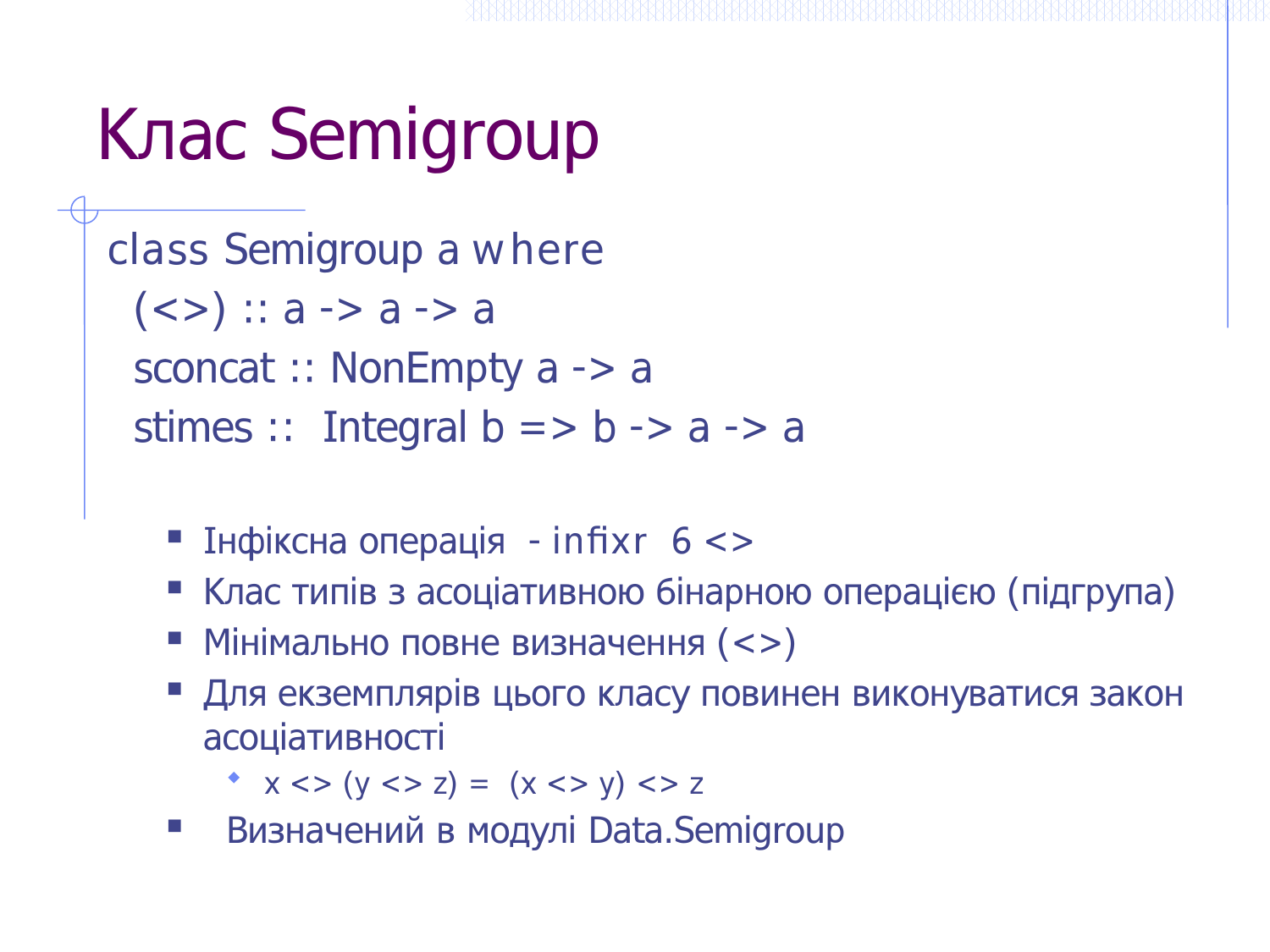

# Клас Semigroup
class Semigroup a where
  (<>) :: a -> a -> a
  sconcat :: NonEmpty a -> a
  stimes ::  Integral b => b -> a -> a

Iнфіксна операція  - infixr  6 <>
Клас типів з асоціативною бінарною операцією (підгрупа)
Мінімально повне визначення (<>)
Для екземплярів цього класу повинен виконуватися закон асоціативності
 x <> (y <> z) =  (x <> y) <> z
  Визначений в модулі Data.Semigroup